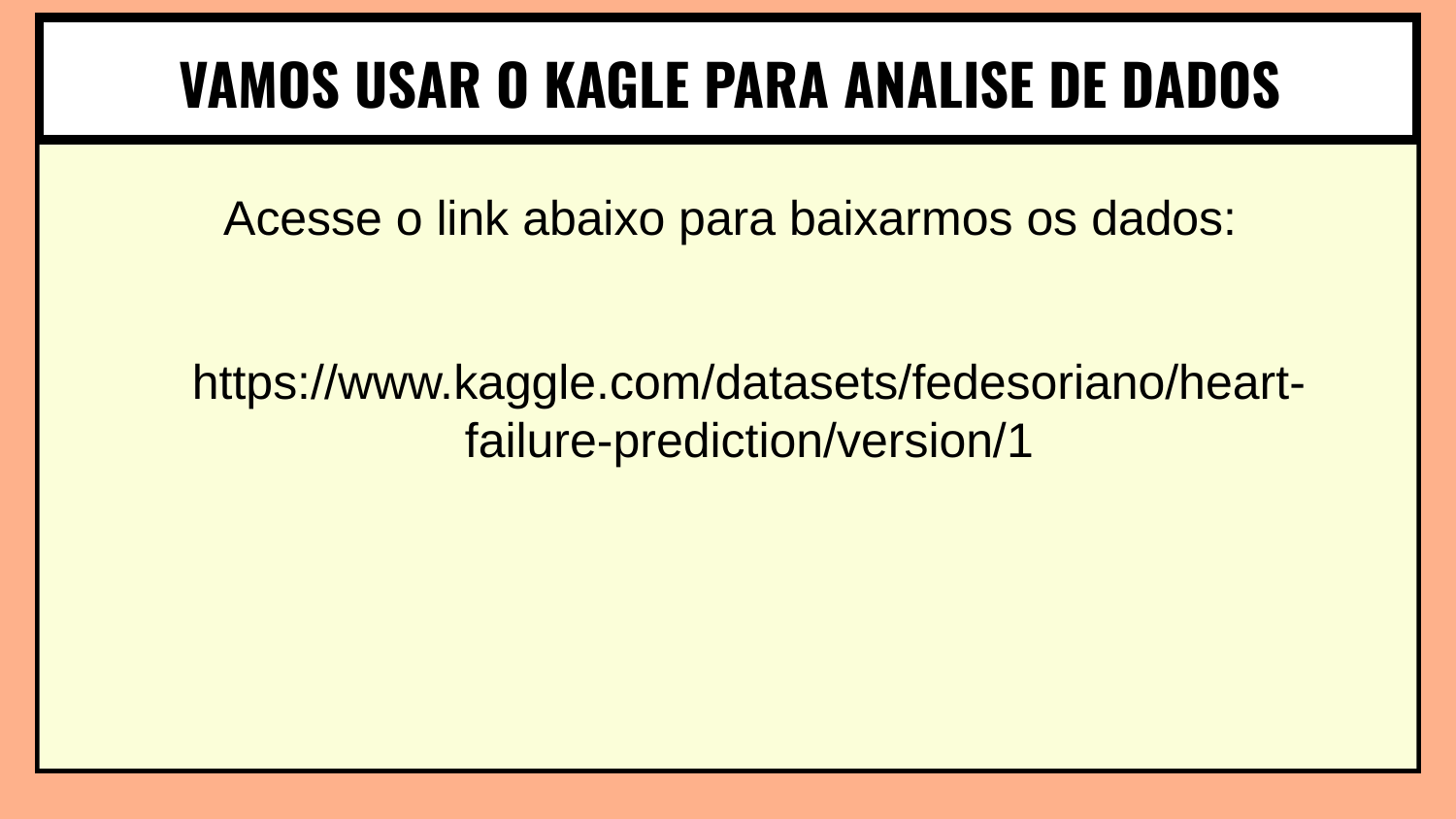

VAMOS USAR O KAGLE PARA ANALISE DE DADOS

Acesse o link abaixo para baixarmos os dados:
https://www.kaggle.com/datasets/fedesoriano/heart-failure-prediction/version/1